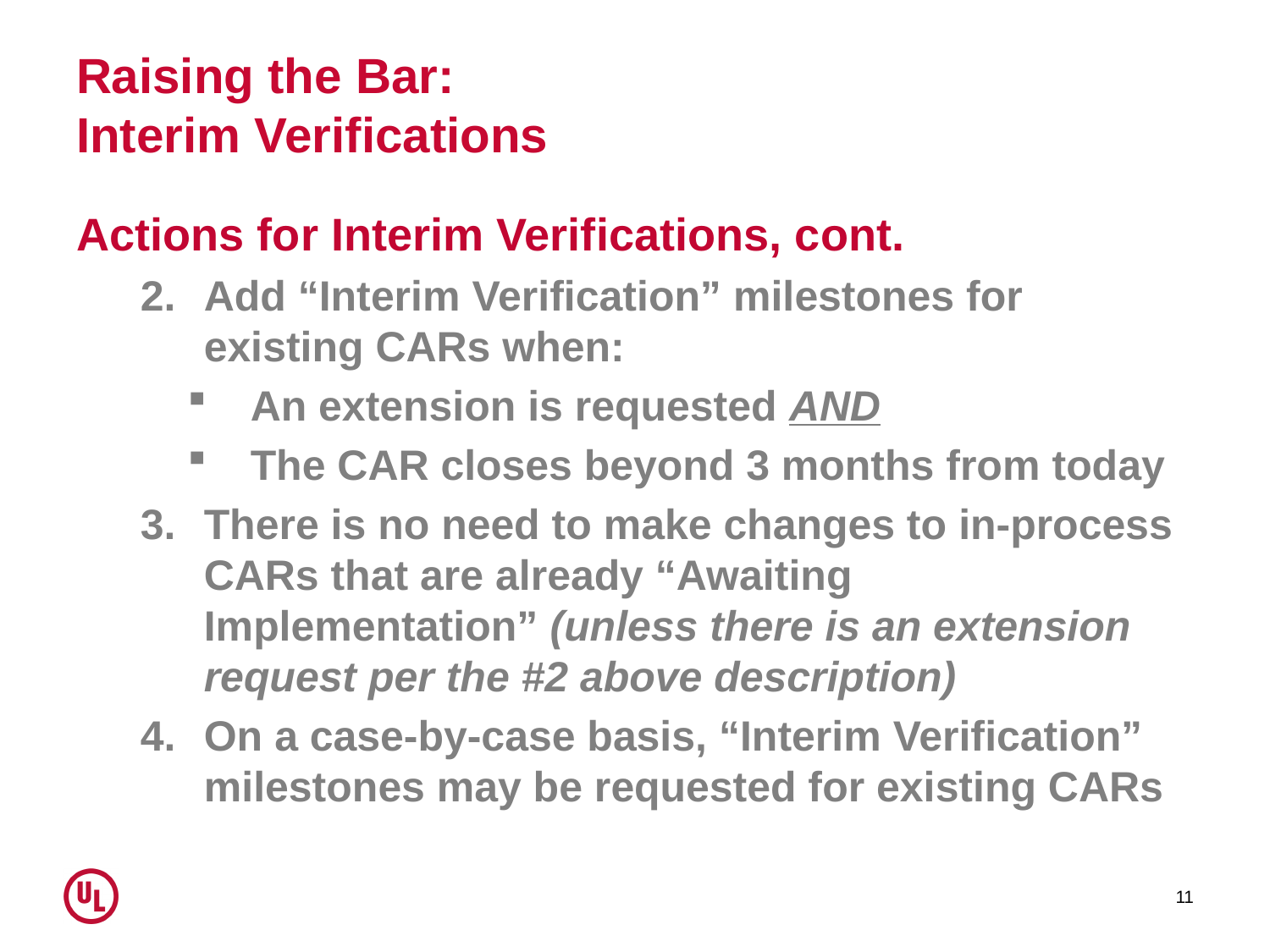

# Raising the Bar: Interim Verifications
Actions for Interim Verifications, cont.
Add “Interim Verification” milestones for existing CARs when:
An extension is requested AND
The CAR closes beyond 3 months from today
There is no need to make changes to in-process CARs that are already “Awaiting Implementation” (unless there is an extension request per the #2 above description)
On a case-by-case basis, “Interim Verification” milestones may be requested for existing CARs
11